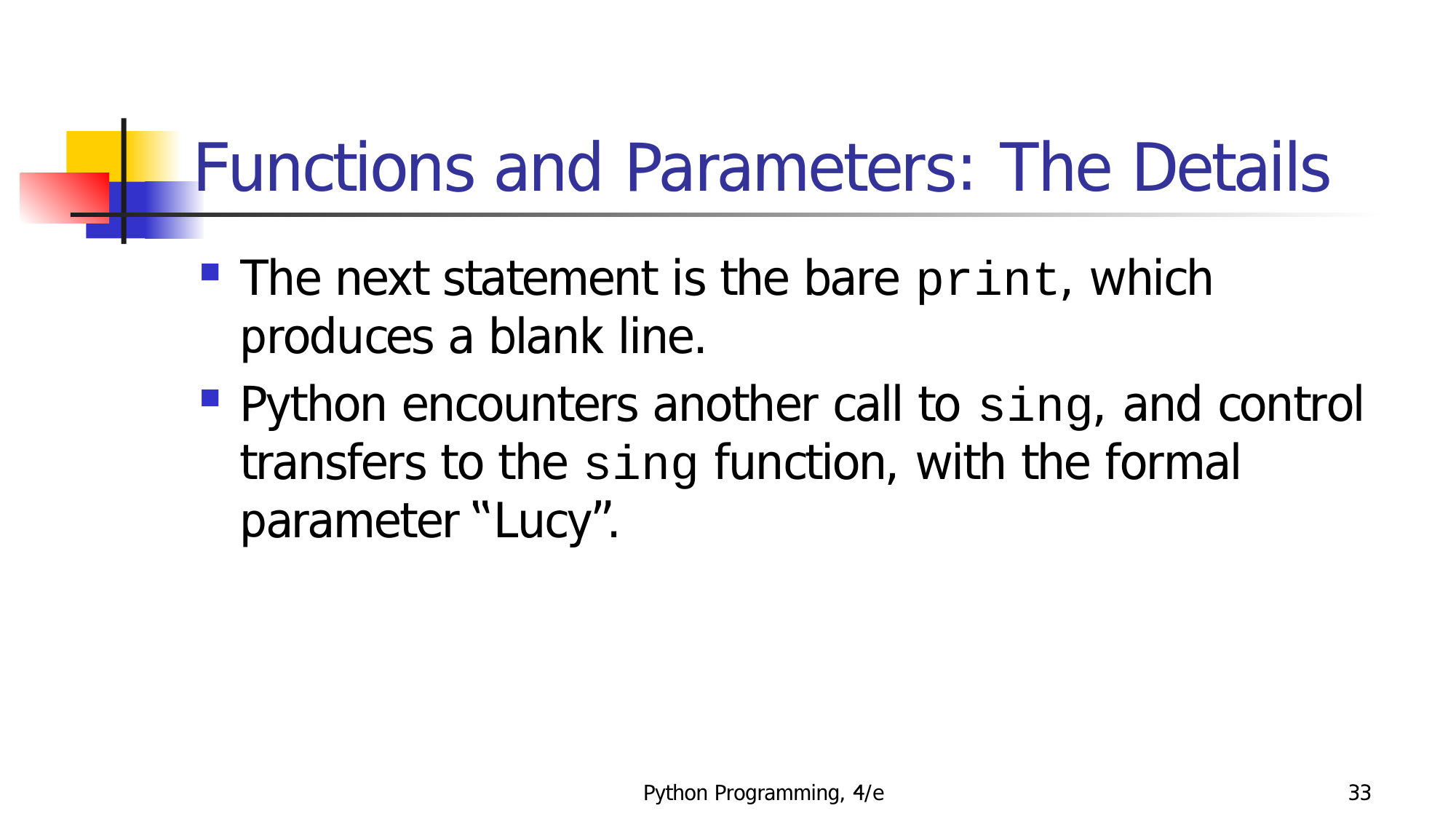

# Functions and Parameters: The Details
The next statement is the bare print, which produces a blank line.
Python encounters another call to sing, and control transfers to the sing function, with the formal parameter “Lucy”.
Python Programming, 4/e
33